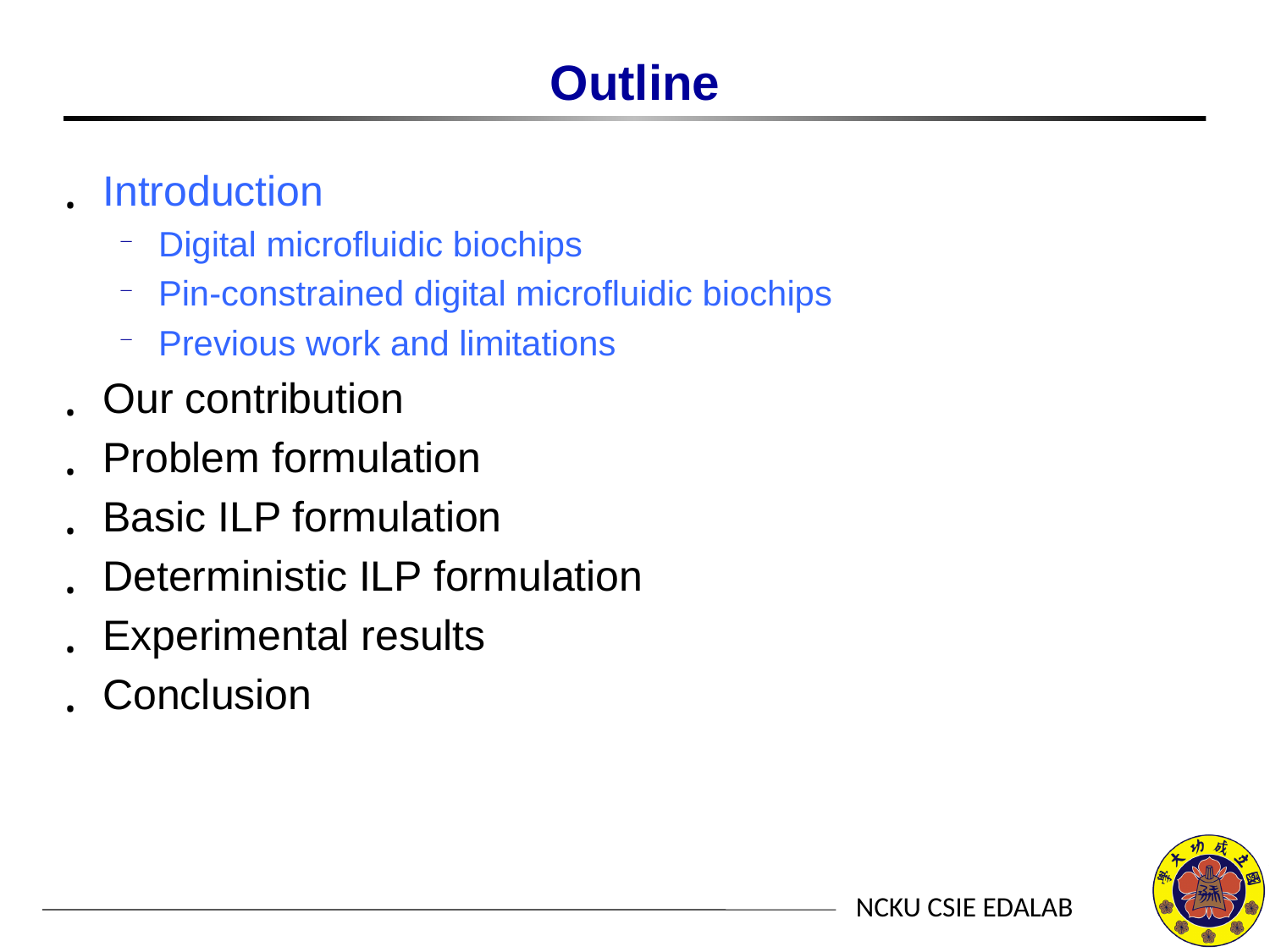

# Outline
Introduction
Digital microfluidic biochips
Pin-constrained digital microfluidic biochips
Previous work and limitations
Our contribution
Problem formulation
Basic ILP formulation
Deterministic ILP formulation
Experimental results
Conclusion